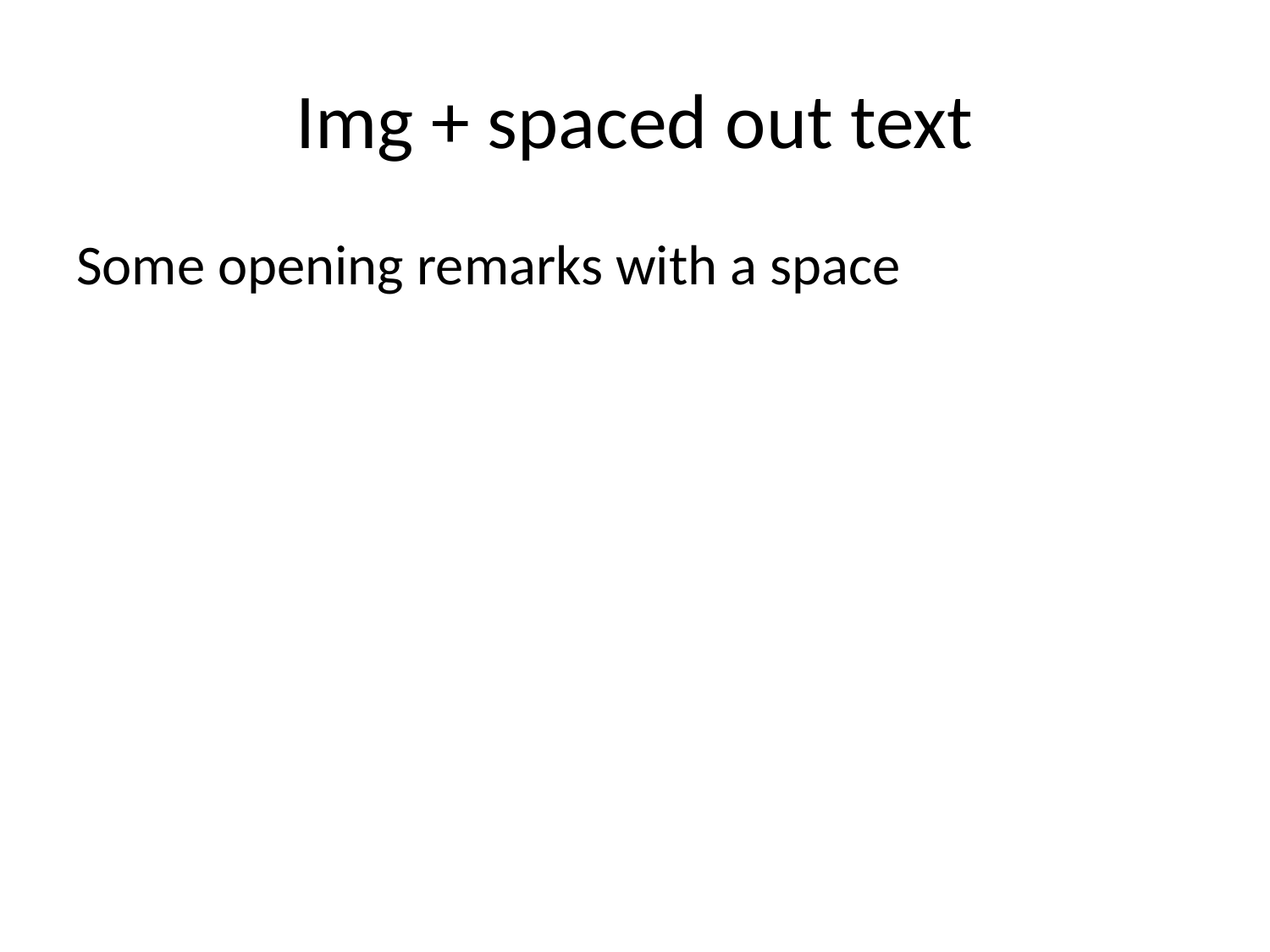

# Img + spaced out text
Some opening remarks with a space